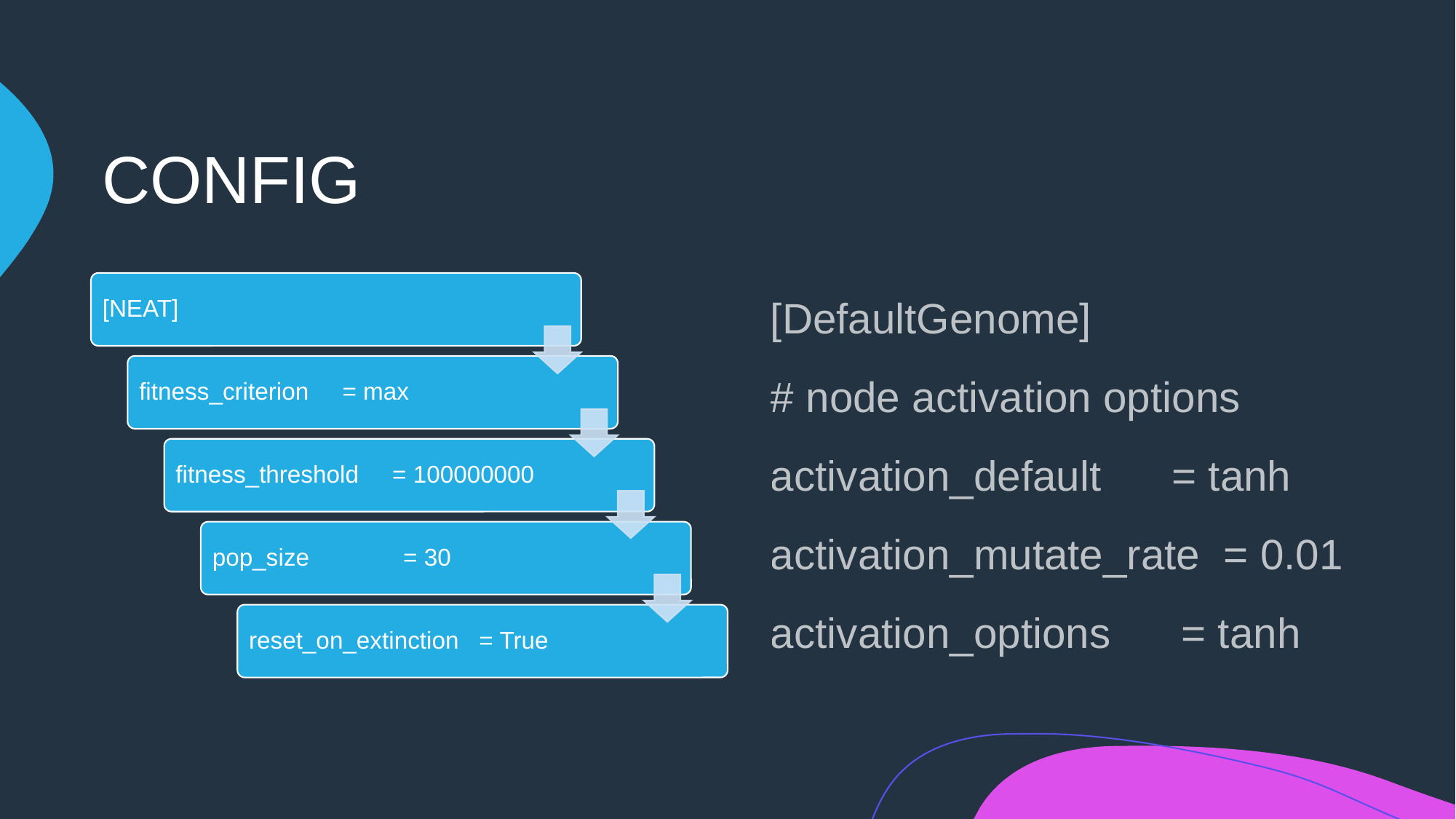

# CONFIG
[NEAT]
fitness_criterion     = max
fitness_threshold     = 100000000
pop_size              = 30
reset_on_extinction   = True

[DefaultGenome]
# node activation options
activation_default      = tanh
activation_mutate_rate  = 0.01
activation_options      = tanh